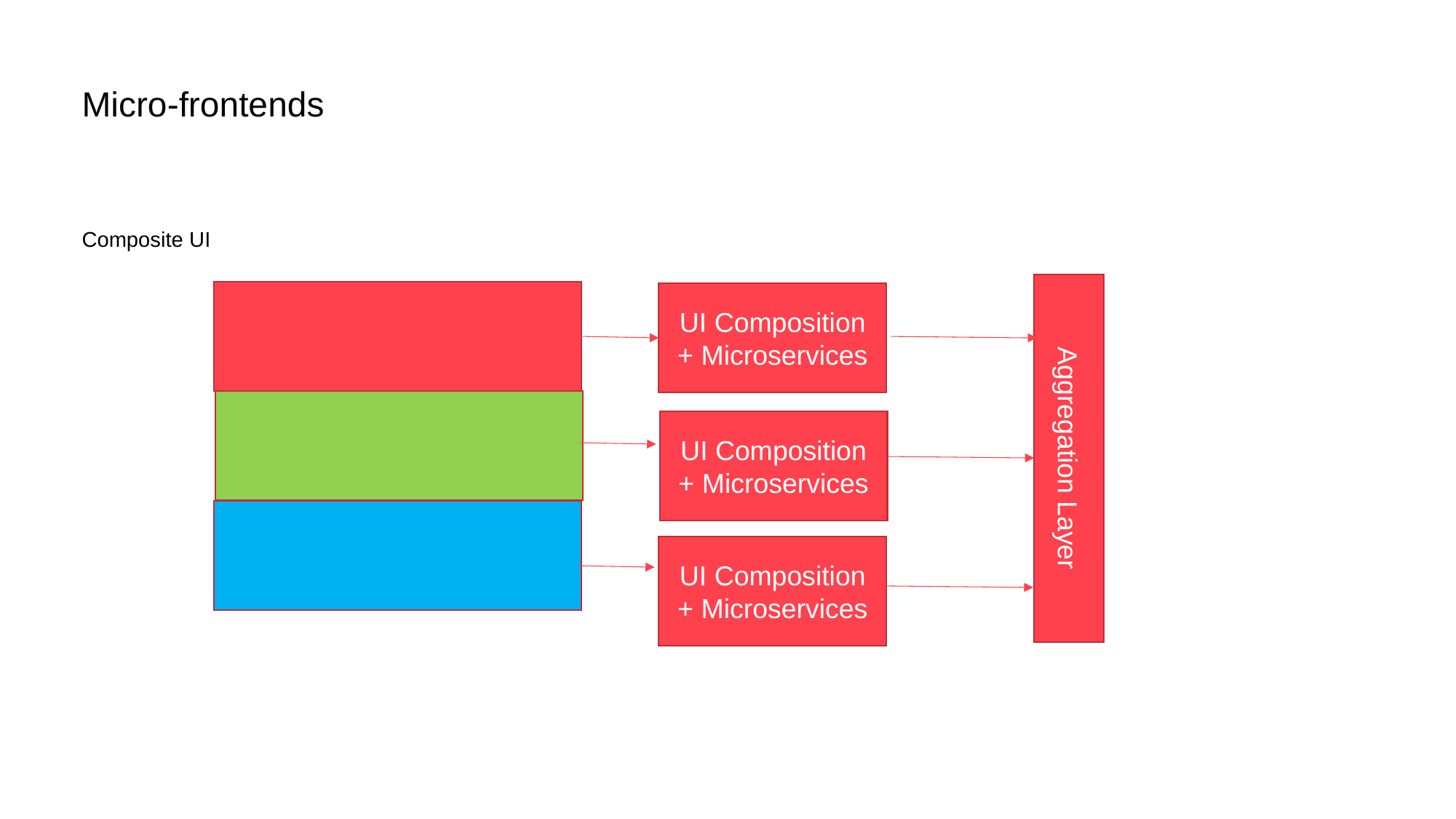

# Micro-frontends
Composite UI

UI Composition + Microservices

UI Composition + Microservices
Aggregation Layer

UI Composition + Microservices